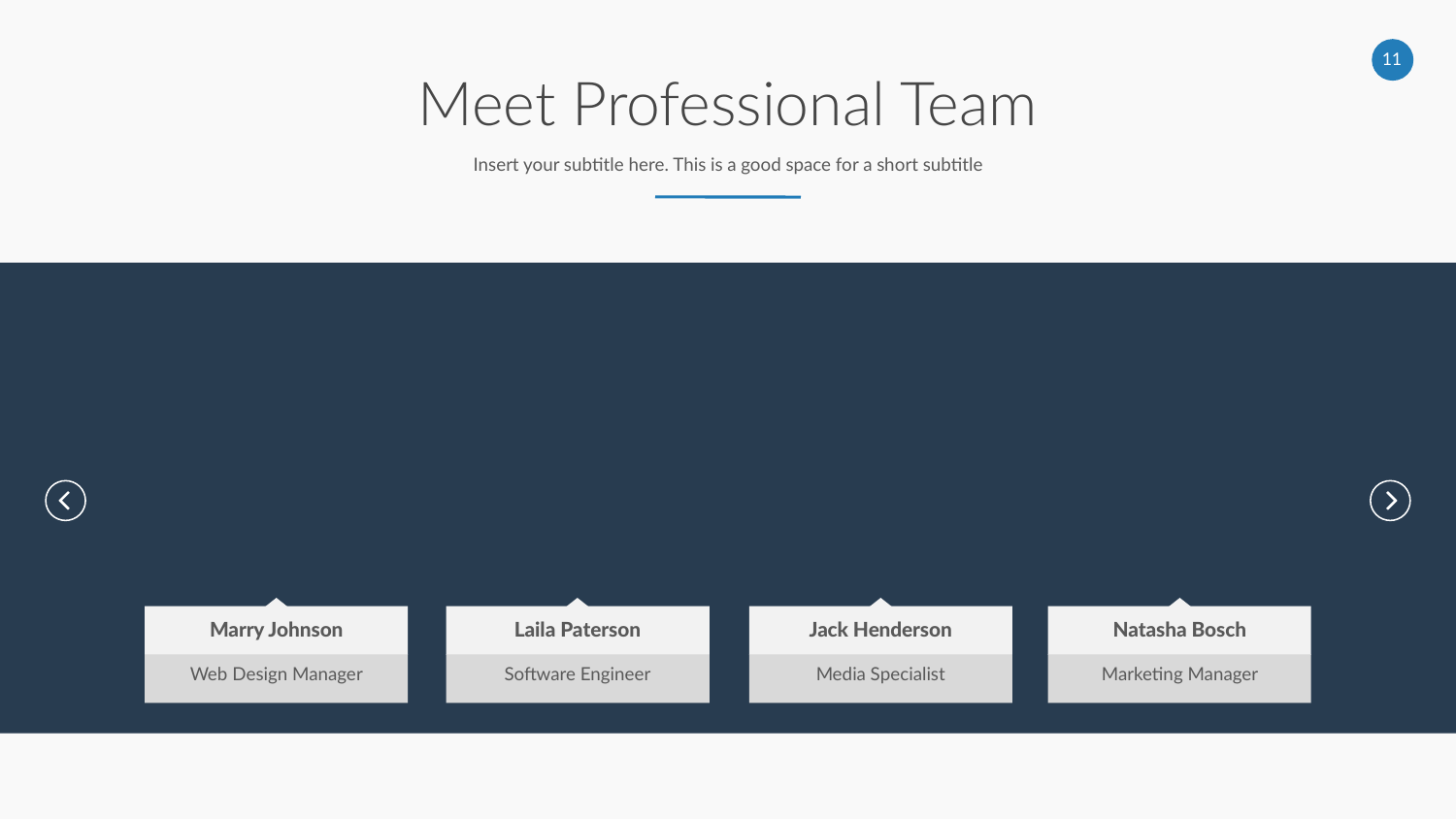

Meet Professional Team
Insert your subtitle here. This is a good space for a short subtitle

Marry Johnson

Web Design Manager

Laila Paterson

Software Engineer

Jack Henderson

Media Specialist

Natasha Bosch

Marketing Manager